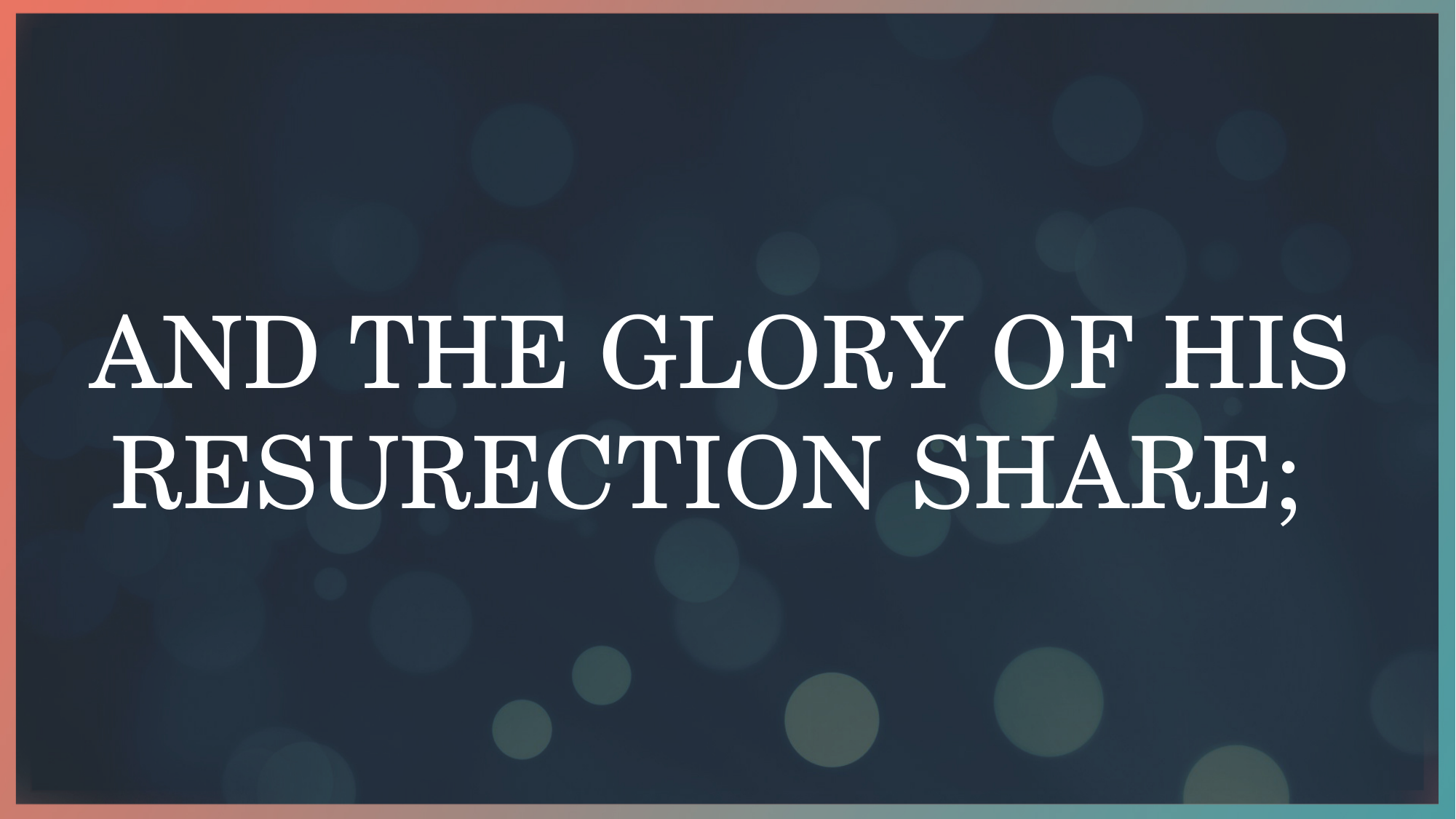

AND THE GLORY OF HIS RESURECTION SHARE;